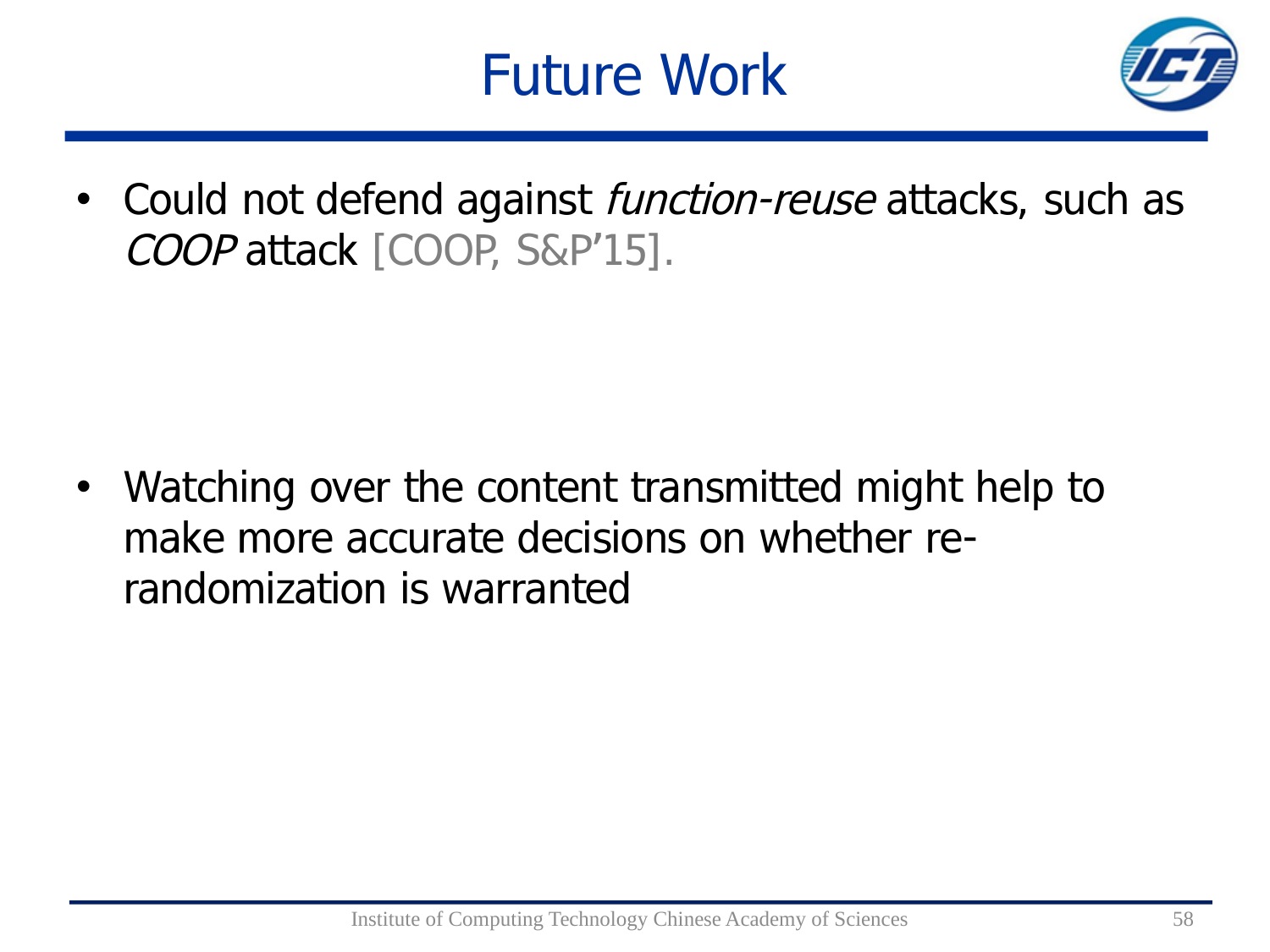

# Future Work
Could not defend against function-reuse attacks, such as COOP attack [COOP, S&P’15].

Watching over the content transmitted might help to     make more accurate decisions on whether re-randomization is warranted
Institute of Computing Technology Chinese Academy of Sciences
58